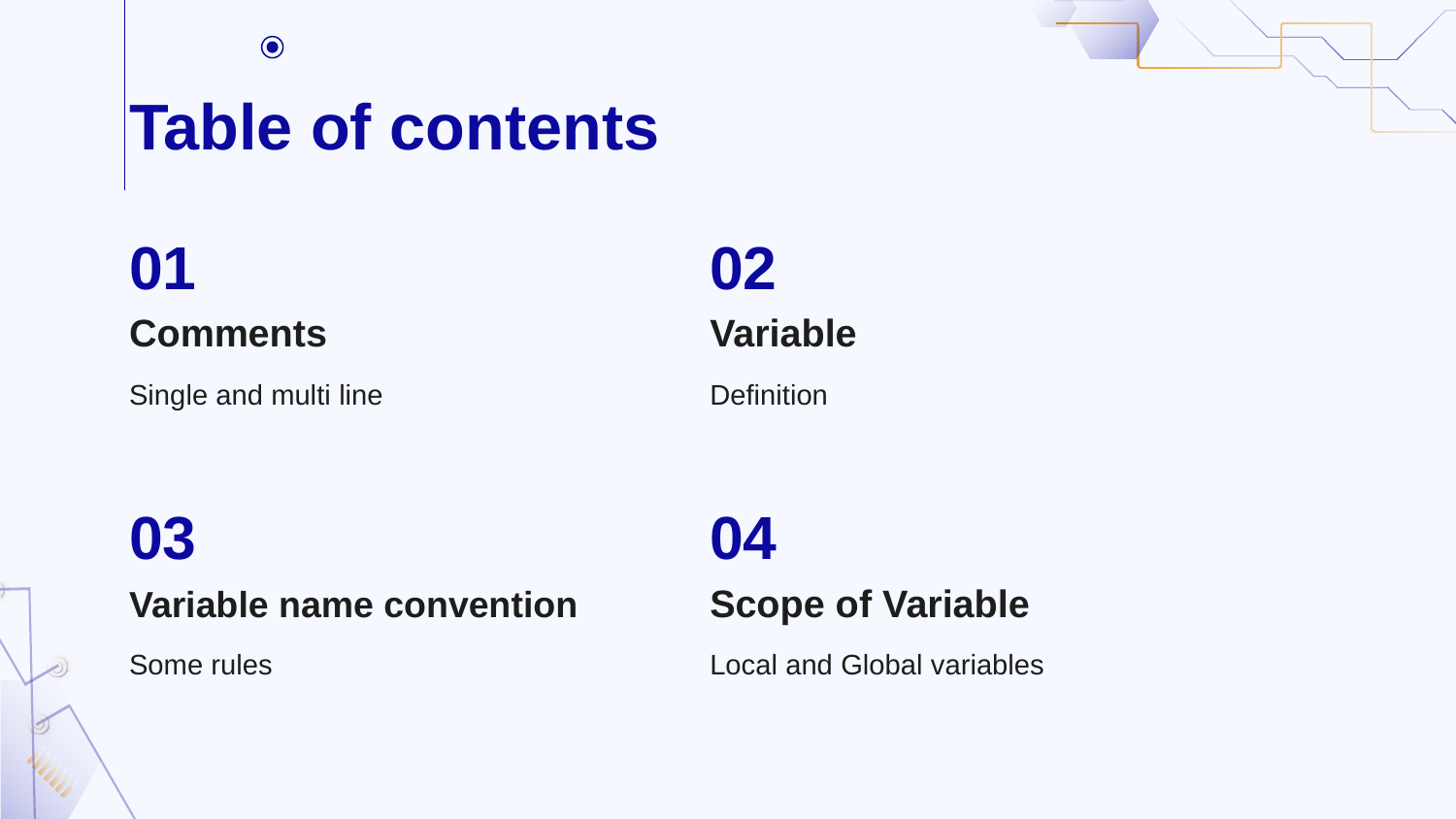

# Table of contents
01
02
Comments
Variable
Single and multi line
Definition
03
04
Variable name convention
Scope of Variable
Some rules
Local and Global variables